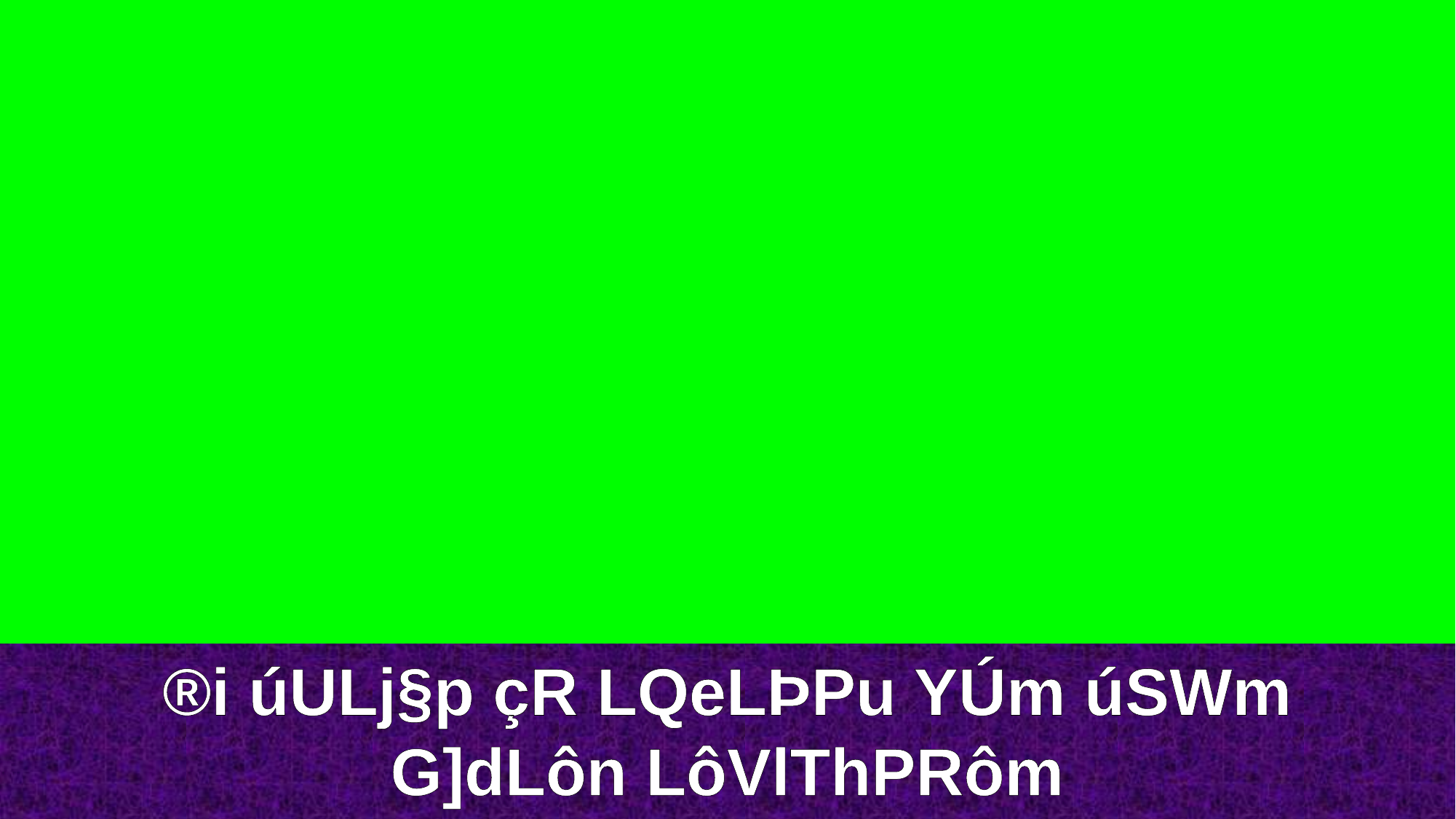

®i úULj§p çR LQeLÞPu YÚm úSWm G]dLôn LôVlThPRôm